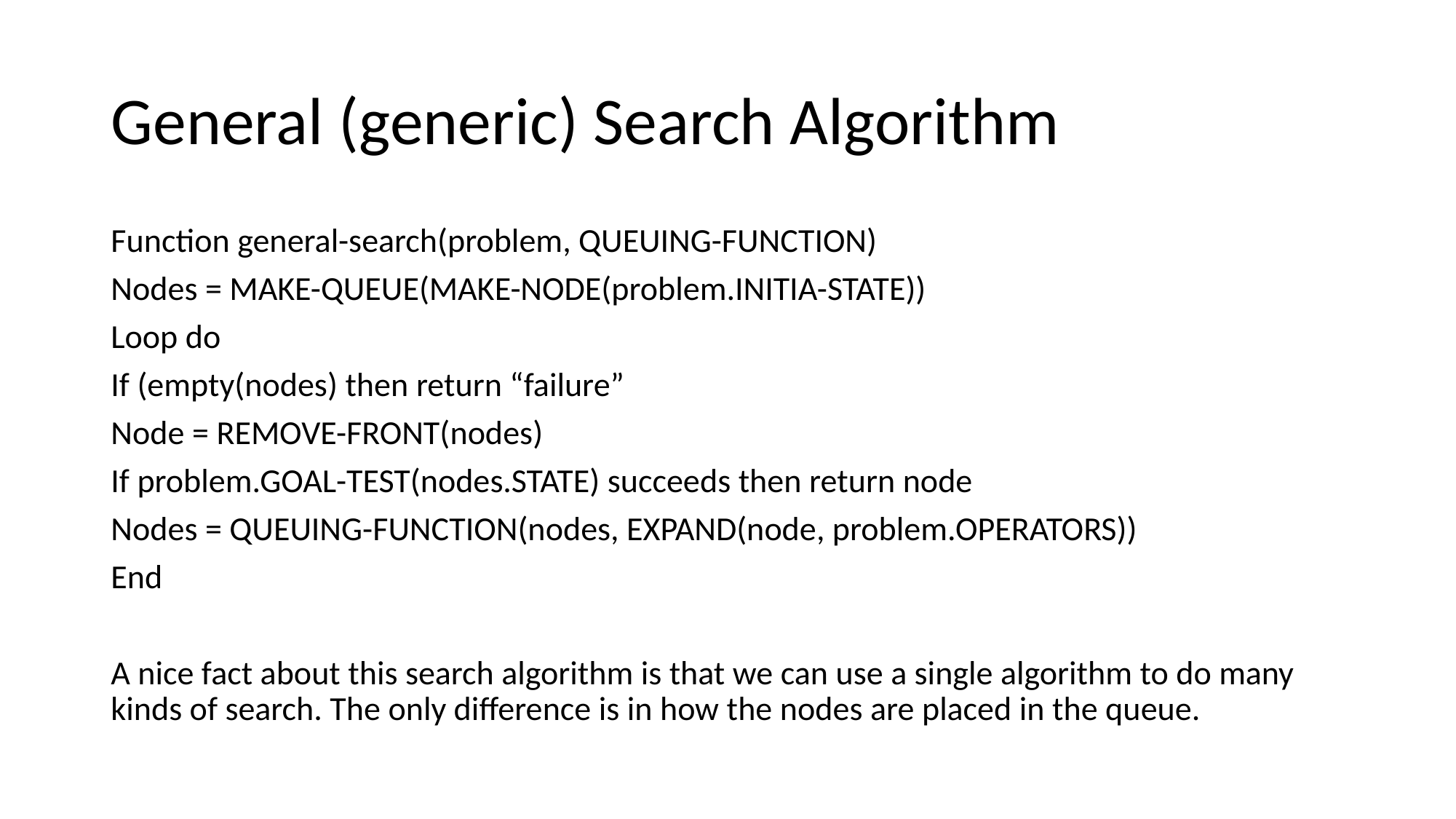

# General (generic) Search Algorithm
Function general-search(problem, QUEUING-FUNCTION)
Nodes = MAKE-QUEUE(MAKE-NODE(problem.INITIA-STATE))
Loop do
If (empty(nodes) then return “failure”
Node = REMOVE-FRONT(nodes)
If problem.GOAL-TEST(nodes.STATE) succeeds then return node
Nodes = QUEUING-FUNCTION(nodes, EXPAND(node, problem.OPERATORS))
End

A nice fact about this search algorithm is that we can use a single algorithm to do many kinds of search. The only difference is in how the nodes are placed in the queue.